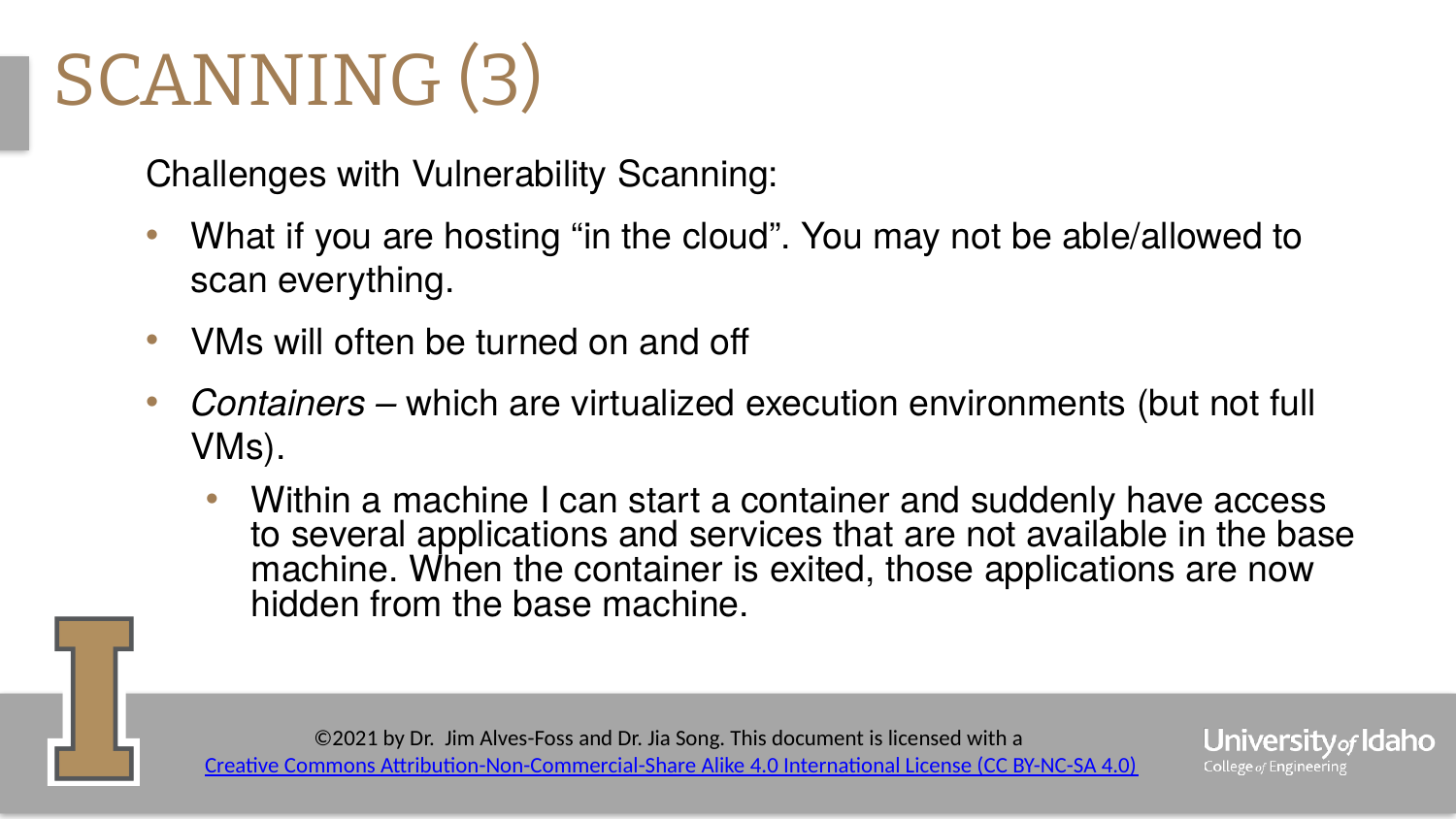

# Scanning (3)
Challenges with Vulnerability Scanning:
What if you are hosting “in the cloud”. You may not be able/allowed to scan everything.
VMs will often be turned on and off
Containers – which are virtualized execution environments (but not full VMs).
Within a machine I can start a container and suddenly have access to several applications and services that are not available in the base machine. When the container is exited, those applications are now hidden from the base machine.